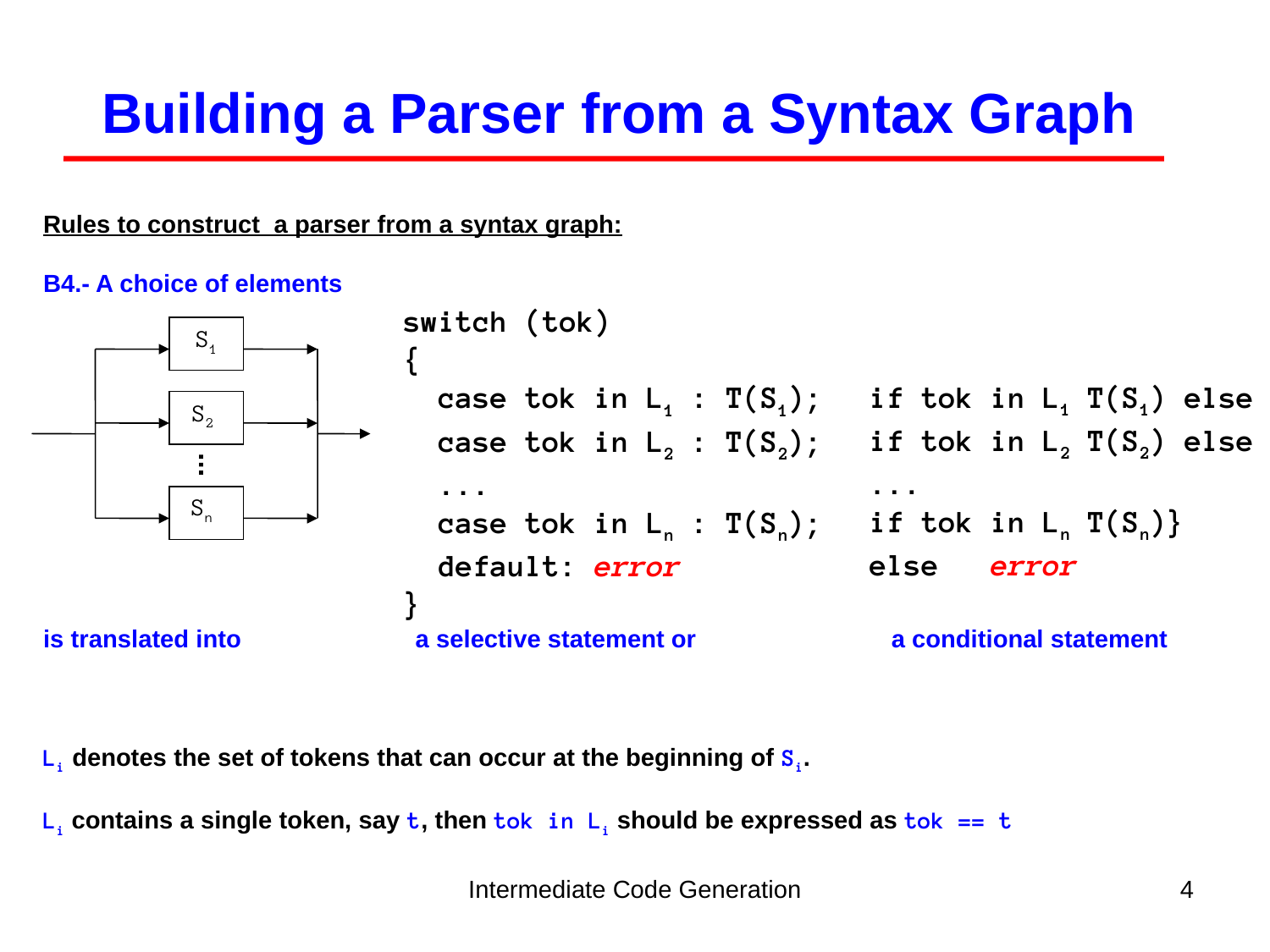

Building a Parser from a Syntax Graph

Rules to construct  a parser from a syntax graph:

B4.- A choice of elements

is translated into                         a selective statement or                            a conditional statement

Li denotes the set of tokens that can occur at the beginning of Si.

Li contains a single token, say t, then tok in Li should be expressed as tok == t
switch (tok)
{
  case tok in L1 : T(S1);
  case tok in L2 : T(S2);
  ...
  case tok in Ln : T(Sn);
  default: error
}
S1

if tok in L1 T(S1) else
if tok in L2 T(S2) else
...
if tok in Ln T(Sn)} else   error
S2

Sn

Intermediate Code Generation
4